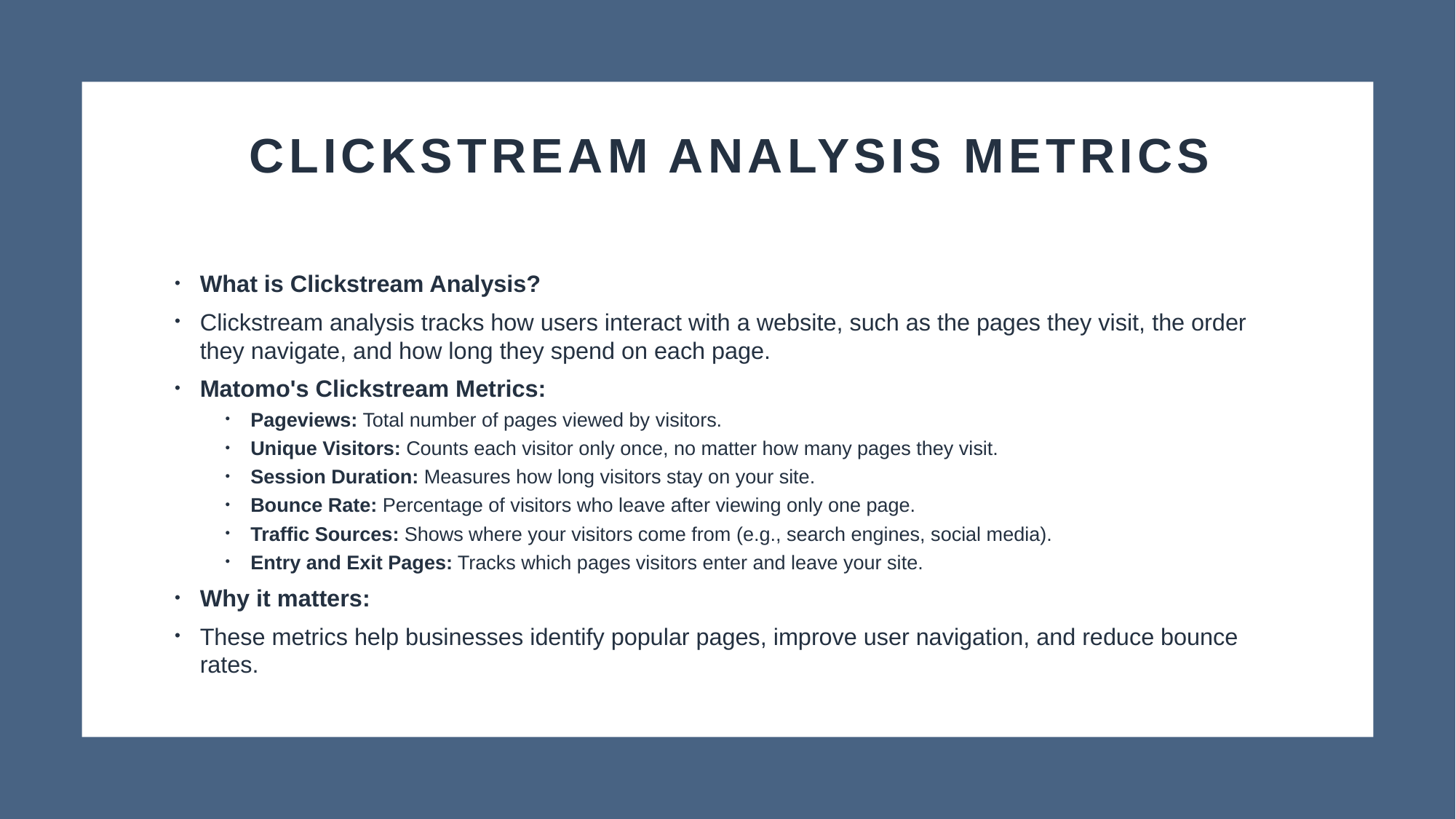

# Clickstream Analysis Metrics

What is Clickstream Analysis?
Clickstream analysis tracks how users interact with a website, such as the pages they visit, the order they navigate, and how long they spend on each page.
Matomo's Clickstream Metrics:
Pageviews: Total number of pages viewed by visitors.
Unique Visitors: Counts each visitor only once, no matter how many pages they visit.
Session Duration: Measures how long visitors stay on your site.
Bounce Rate: Percentage of visitors who leave after viewing only one page.
Traffic Sources: Shows where your visitors come from (e.g., search engines, social media).
Entry and Exit Pages: Tracks which pages visitors enter and leave your site.
Why it matters:
These metrics help businesses identify popular pages, improve user navigation, and reduce bounce rates.